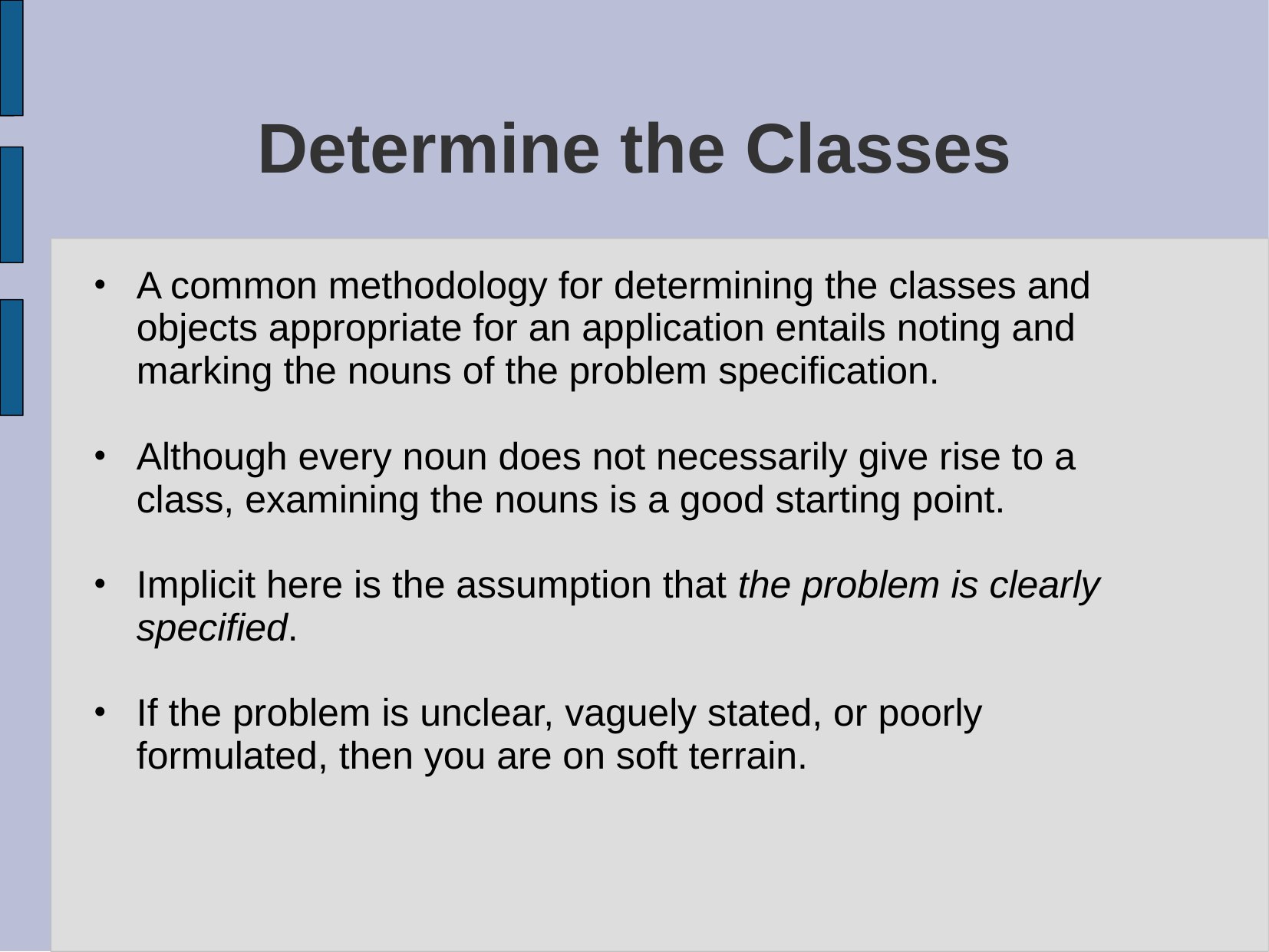

# Determine the Classes
A common methodology for determining the classes and objects appropriate for an application entails noting and marking the nouns of the problem specification.

Although every noun does not necessarily give rise to a class, examining the nouns is a good starting point.

Implicit here is the assumption that the problem is clearly specified.

If the problem is unclear, vaguely stated, or poorly formulated, then you are on soft terrain.